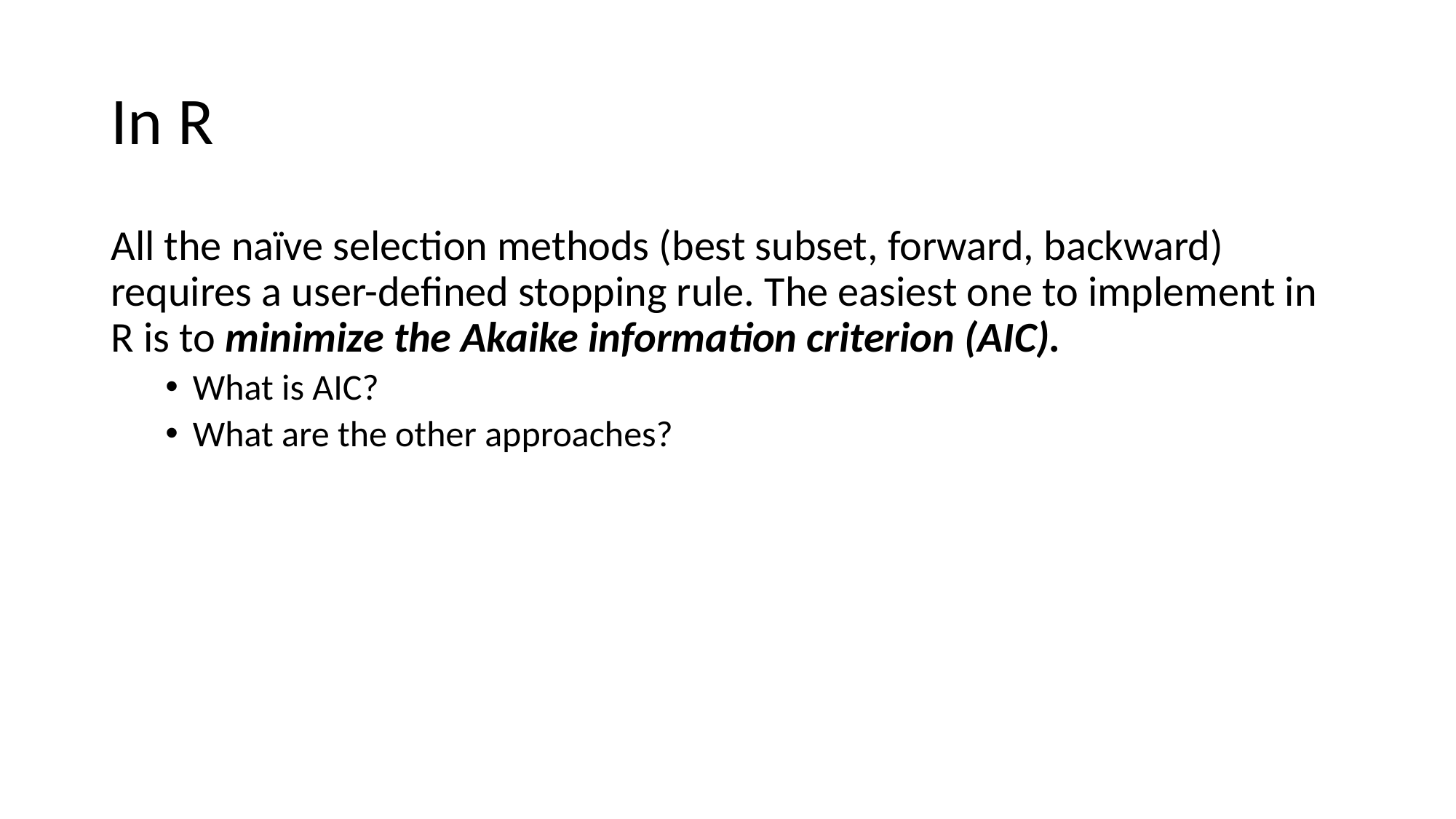

# In R
All the naïve selection methods (best subset, forward, backward) requires a user-defined stopping rule. The easiest one to implement in R is to minimize the Akaike information criterion (AIC).
What is AIC?
What are the other approaches?